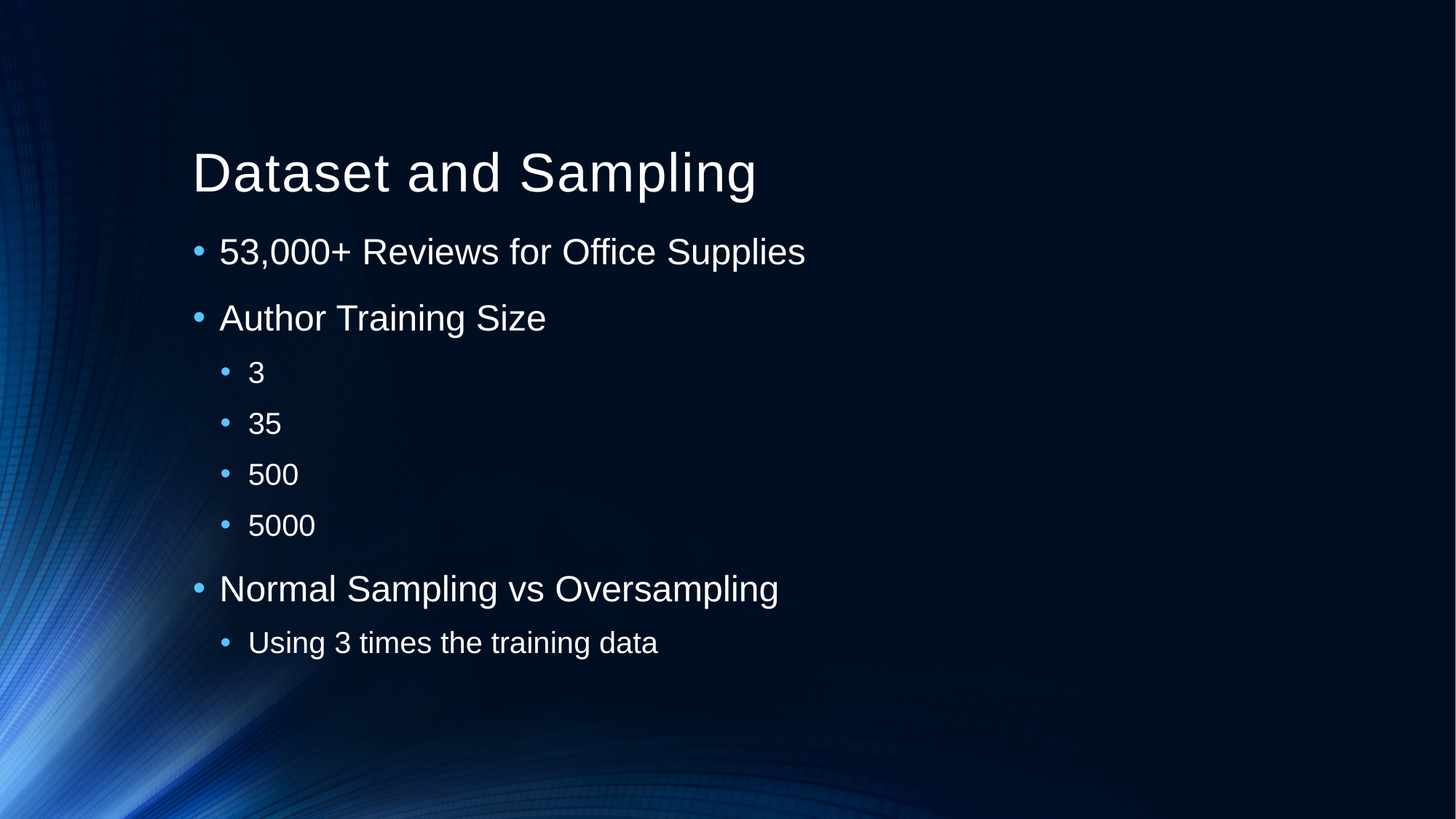

# Dataset and Sampling
53,000+ Reviews for Office Supplies
Author Training Size
3
35
500
5000
Normal Sampling vs Oversampling
Using 3 times the training data